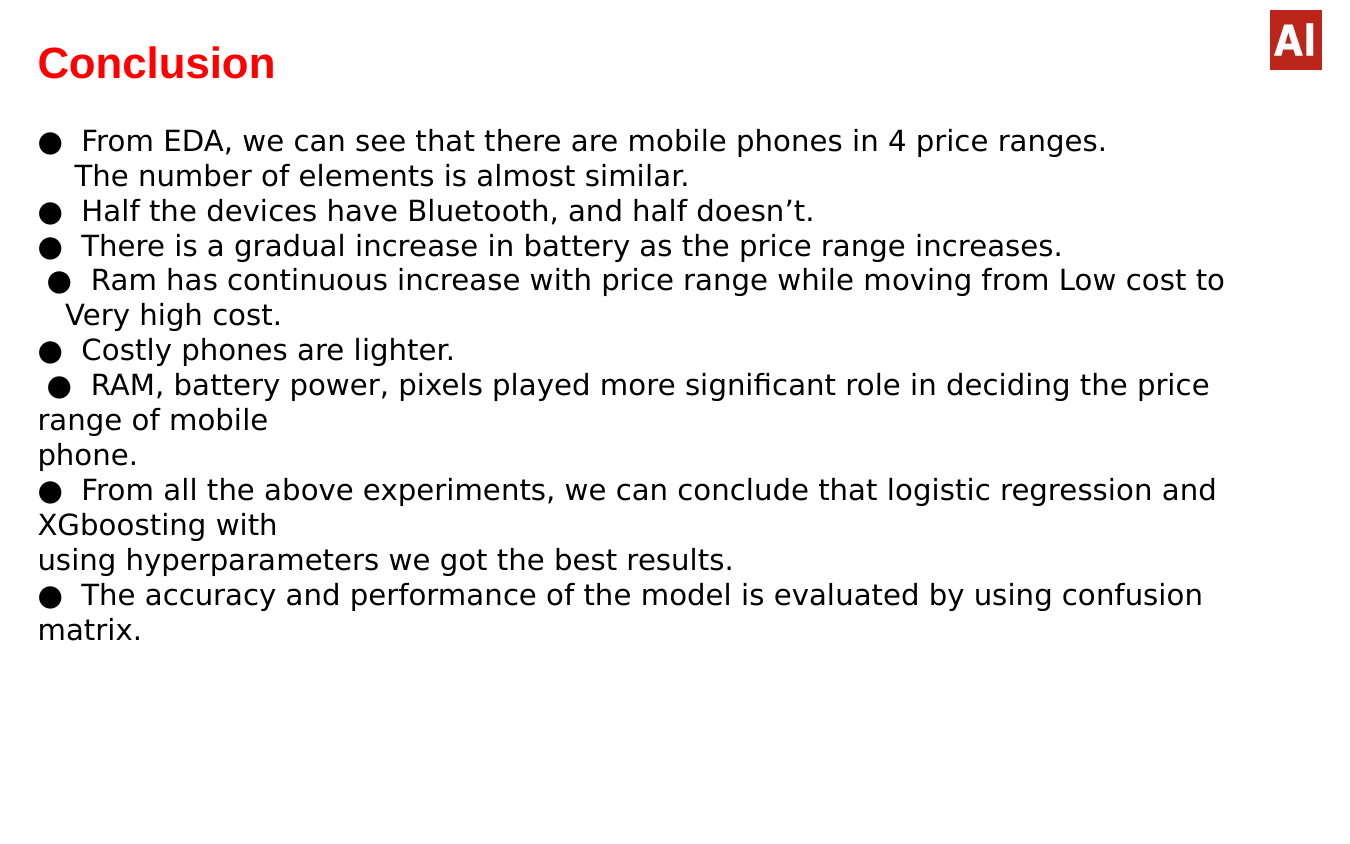

# Conclusion
●  From EDA, we can see that there are mobile phones in 4 price ranges.
    The number of elements is almost similar.
●  Half the devices have Bluetooth, and half doesn’t.
●  There is a gradual increase in battery as the price range increases.
 ●  Ram has continuous increase with price range while moving from Low cost to       Very high cost.
●  Costly phones are lighter.
 ●  RAM, battery power, pixels played more significant role in deciding the price range of mobile
phone.
●  From all the above experiments, we can conclude that logistic regression and XGboosting with
using hyperparameters we got the best results.
●  The accuracy and performance of the model is evaluated by using confusion matrix.